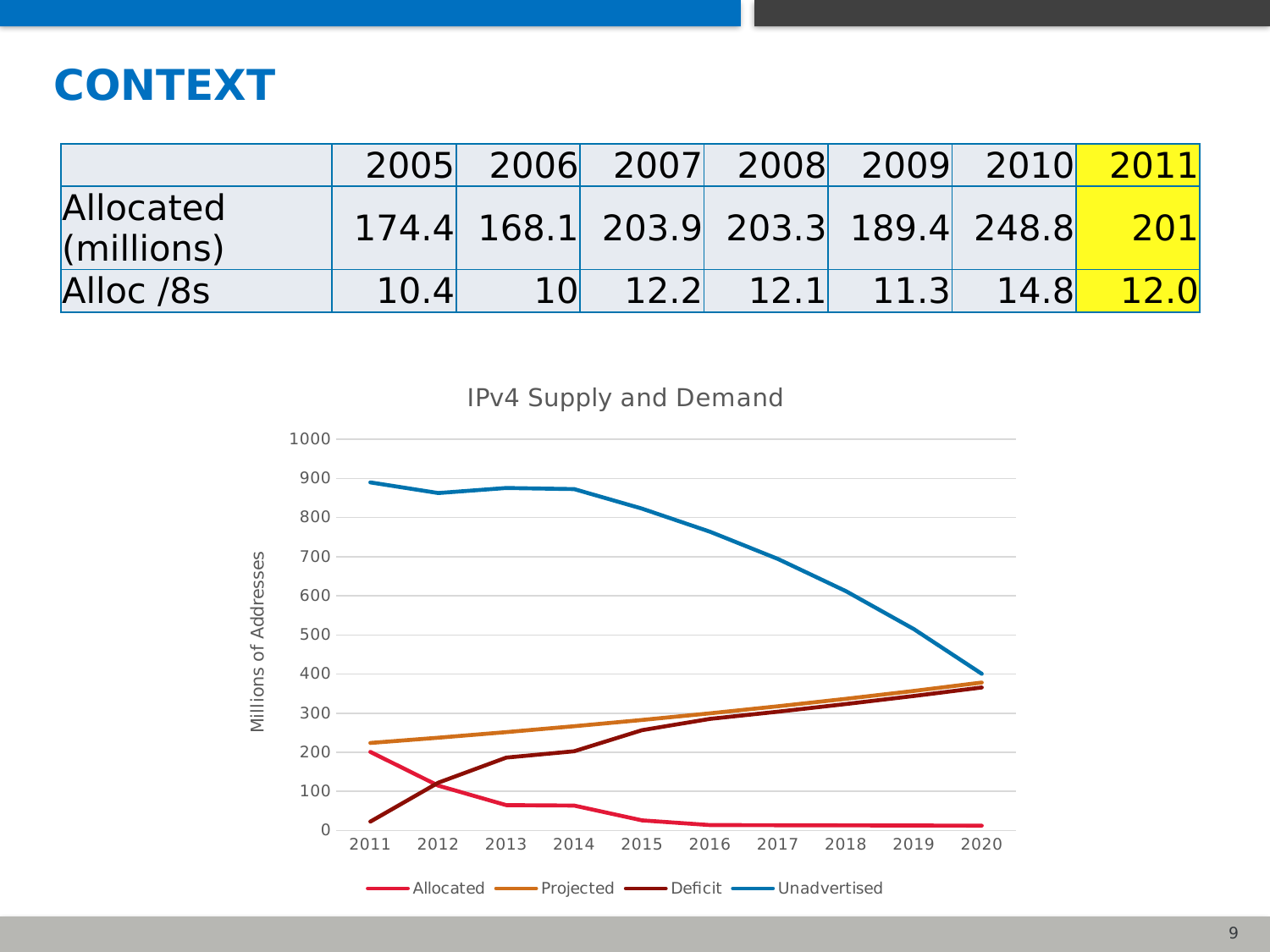

# Context
|  | 2005 | 2006 | 2007 | 2008 | 2009 | 2010 | 2011 |
| --- | --- | --- | --- | --- | --- | --- | --- |
| Allocated (millions) | 174.4 | 168.1 | 203.9 | 203.3 | 189.4 | 248.8 | 201 |
| Alloc /8s | 10.4 | 10 | 12.2 | 12.1 | 11.3 | 14.8 | 12.0 |

### Chart: IPv4 Supply and Demand

| Category |  |  |  |  |
|---|---|---|---|---|
| 2011 | 201.0 | 223.9 | 22.900000000000006 | 889.8 |
| 2012 | 114.9 | 237.33400000000003 | 122.43400000000003 | 862.6 |
| 2013 | 65.1 | 251.57404000000005 | 186.47404000000006 | 875.5 |
| 2014 | 63.9 | 266.6684824000001 | 202.76848240000007 | 872.8 |
| 2015 | 26.1 | 282.6685913440001 | 256.5685913440001 | 822.8 |
| 2016 | 14.1 | 299.6287068246401 | 285.5287068246401 | 763.8098337485843 |
| 2017 | 13.7 | 317.60642923411854 | 303.90642923411855 | 694.1889374071644 |
| 2018 | 13.3 | 336.6628149881657 | 323.36281498816567 | 612.0362797242891 |
| 2019 | 12.9 | 356.8625838874556 | 343.96258388745565 | 515.0961436584961 |
| 2020 | 12.6 | 378.274338920703 | 365.67433892070295 | 400.7067831008604 |